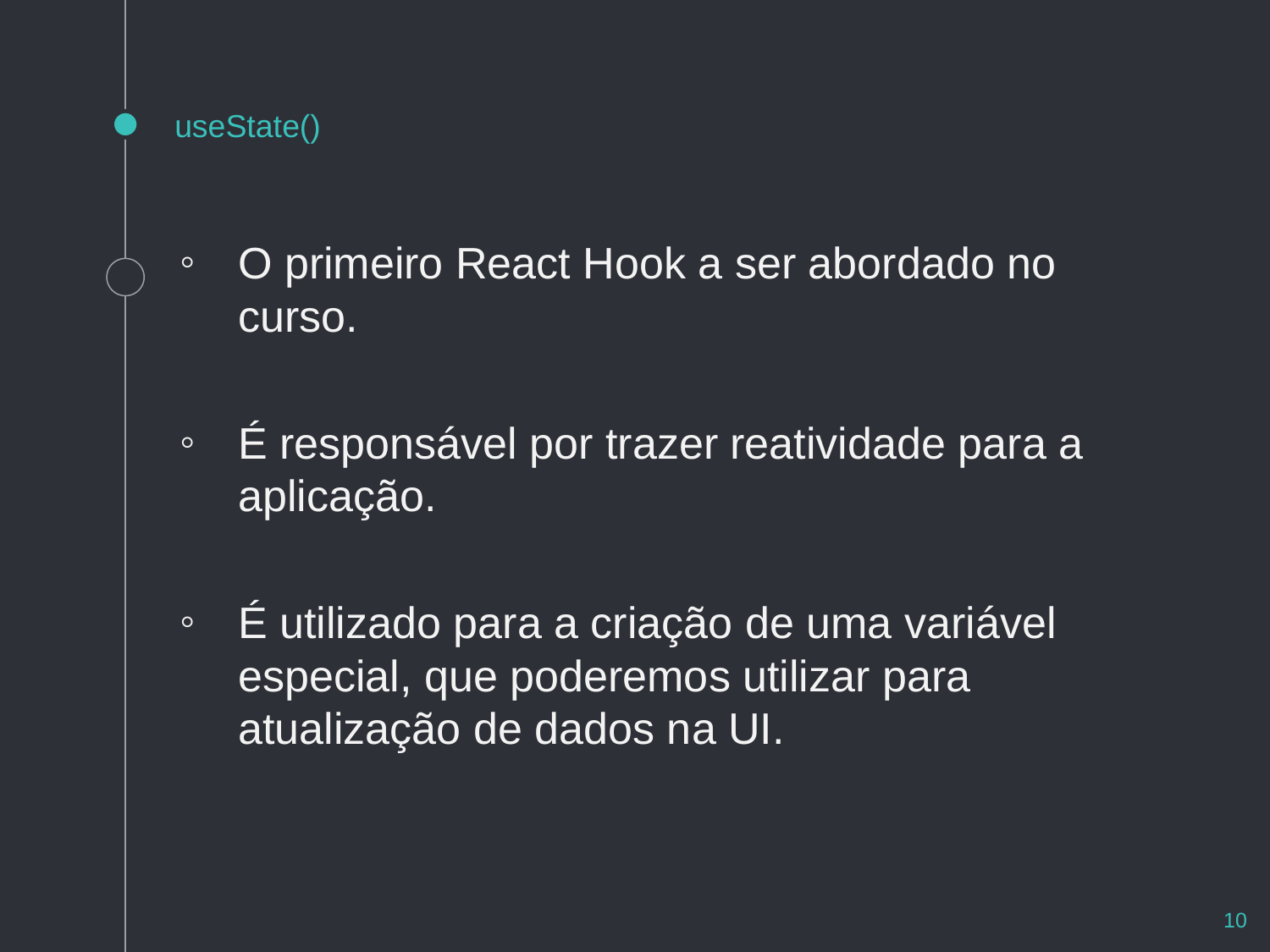

# useState()
O primeiro React Hook a ser abordado no curso.

É responsável por trazer reatividade para a aplicação.

É utilizado para a criação de uma variável especial, que poderemos utilizar para atualização de dados na UI.
10